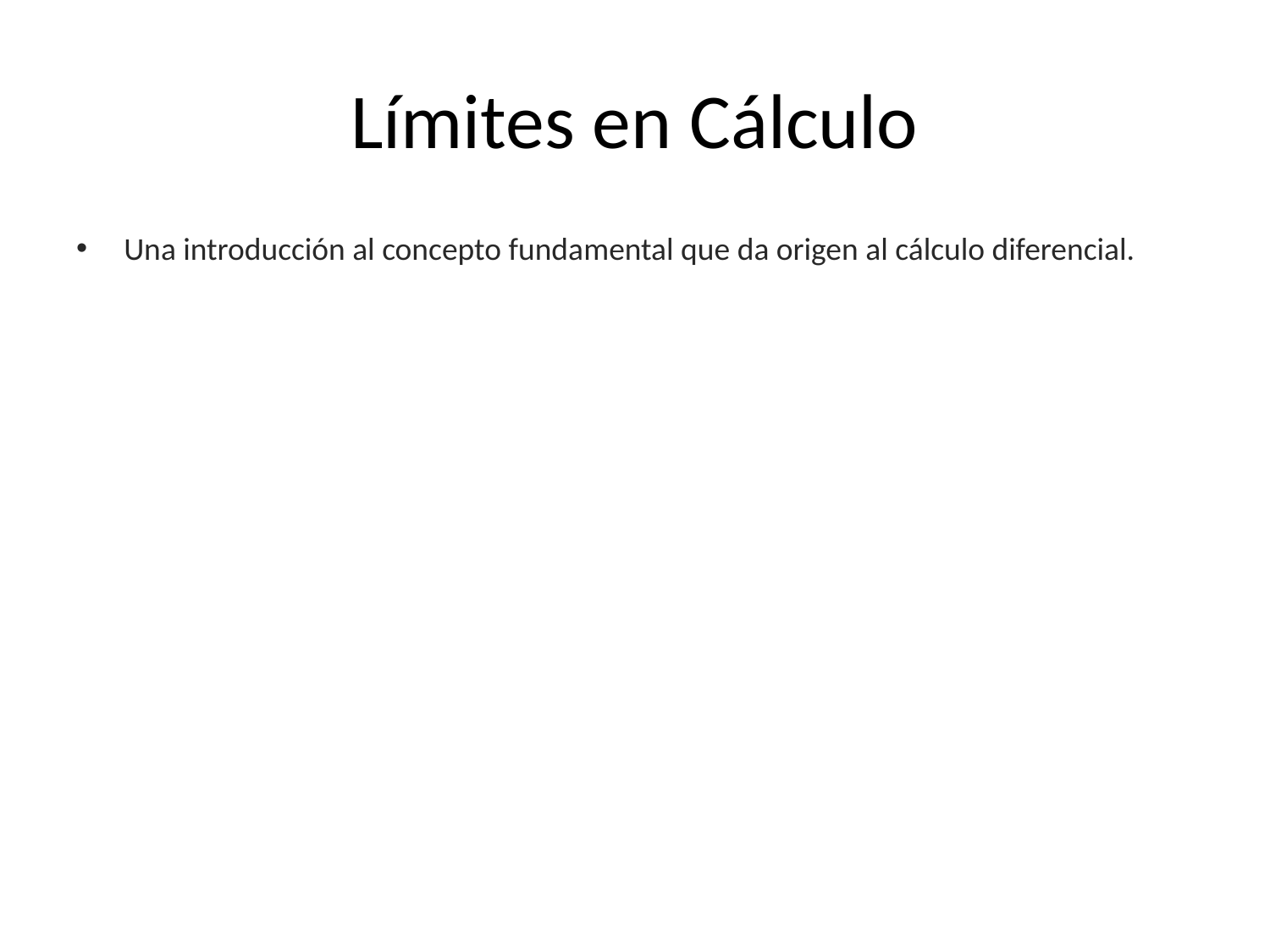

# Límites en Cálculo
Una introducción al concepto fundamental que da origen al cálculo diferencial.